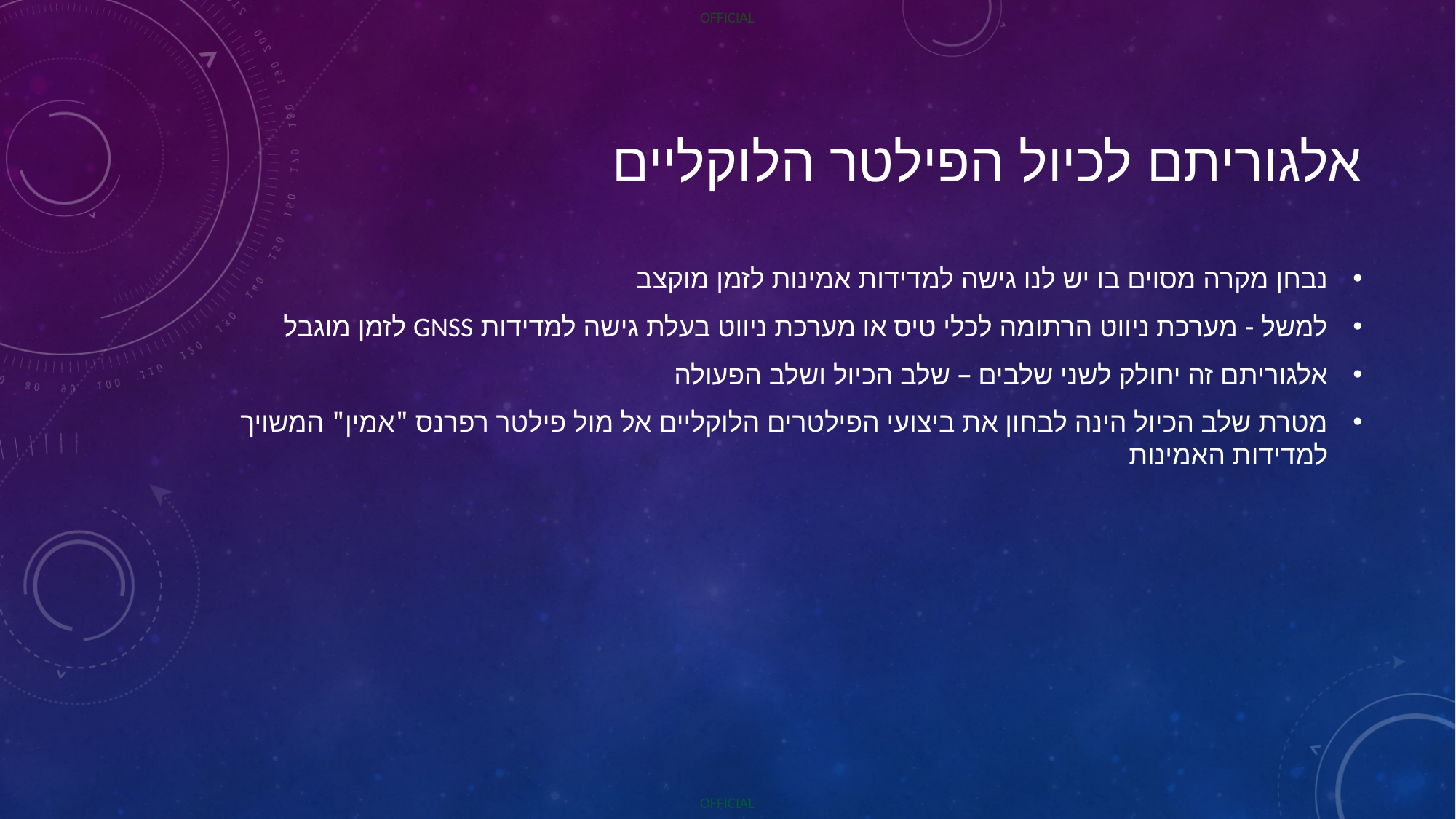

# אלגוריתם לכיול הפילטר הלוקליים
נבחן מקרה מסוים בו יש לנו גישה למדידות אמינות לזמן מוקצב
למשל - מערכת ניווט הרתומה לכלי טיס או מערכת ניווט בעלת גישה למדידות GNSS לזמן מוגבל
אלגוריתם זה יחולק לשני שלבים – שלב הכיול ושלב הפעולה
מטרת שלב הכיול הינה לבחון את ביצועי הפילטרים הלוקליים אל מול פילטר רפרנס "אמין" המשויך למדידות האמינות